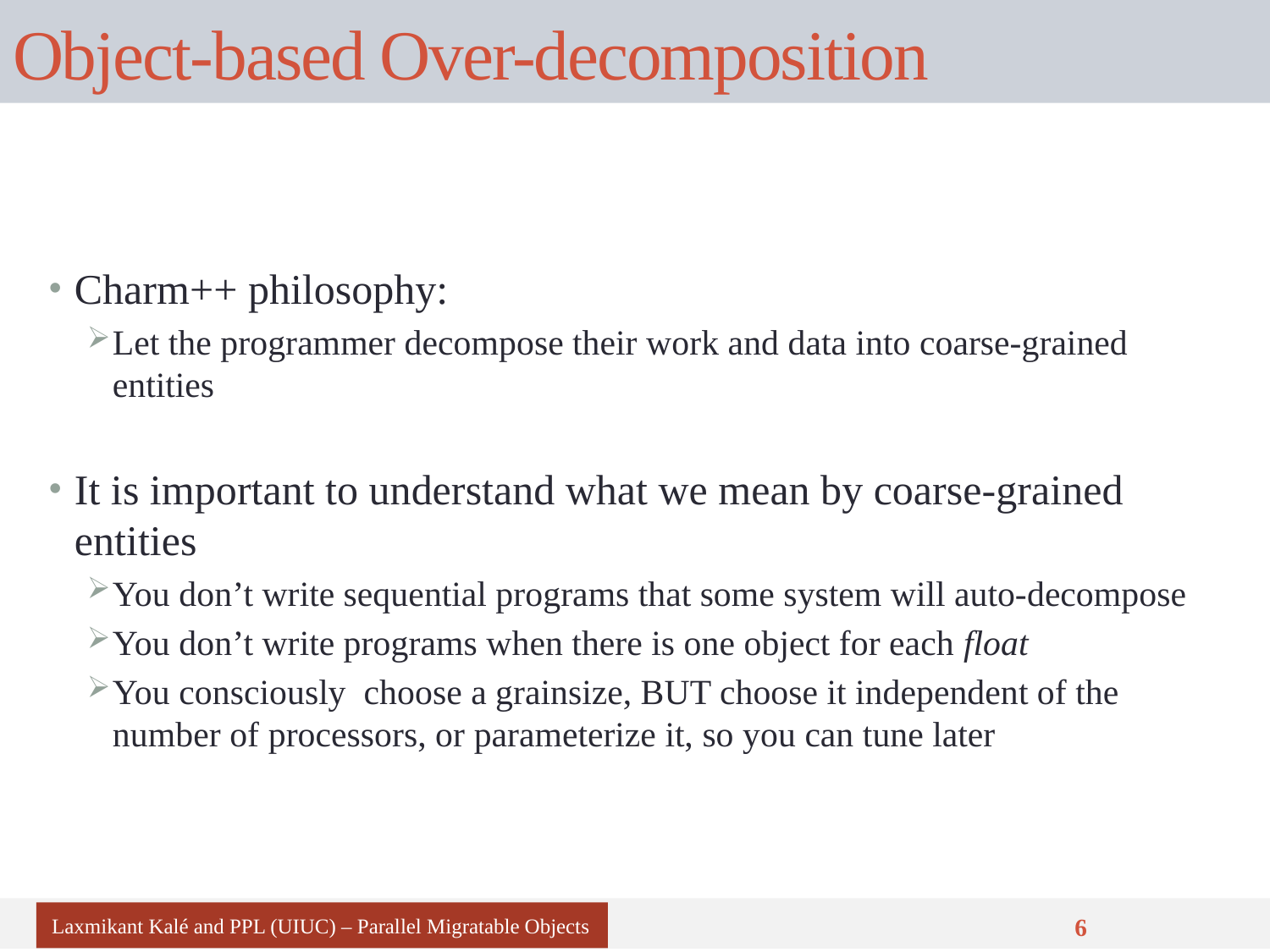

# Object-based Over-decomposition
Charm++ philosophy:
Let the programmer decompose their work and data into coarse-grained entities

It is important to understand what we mean by coarse-grained entities
You don’t write sequential programs that some system will auto-decompose
You don’t write programs when there is one object for each float
You consciously  choose a grainsize, BUT choose it independent of the number of processors, or parameterize it, so you can tune later
Laxmikant Kalé and PPL (UIUC) – Parallel Migratable Objects
6